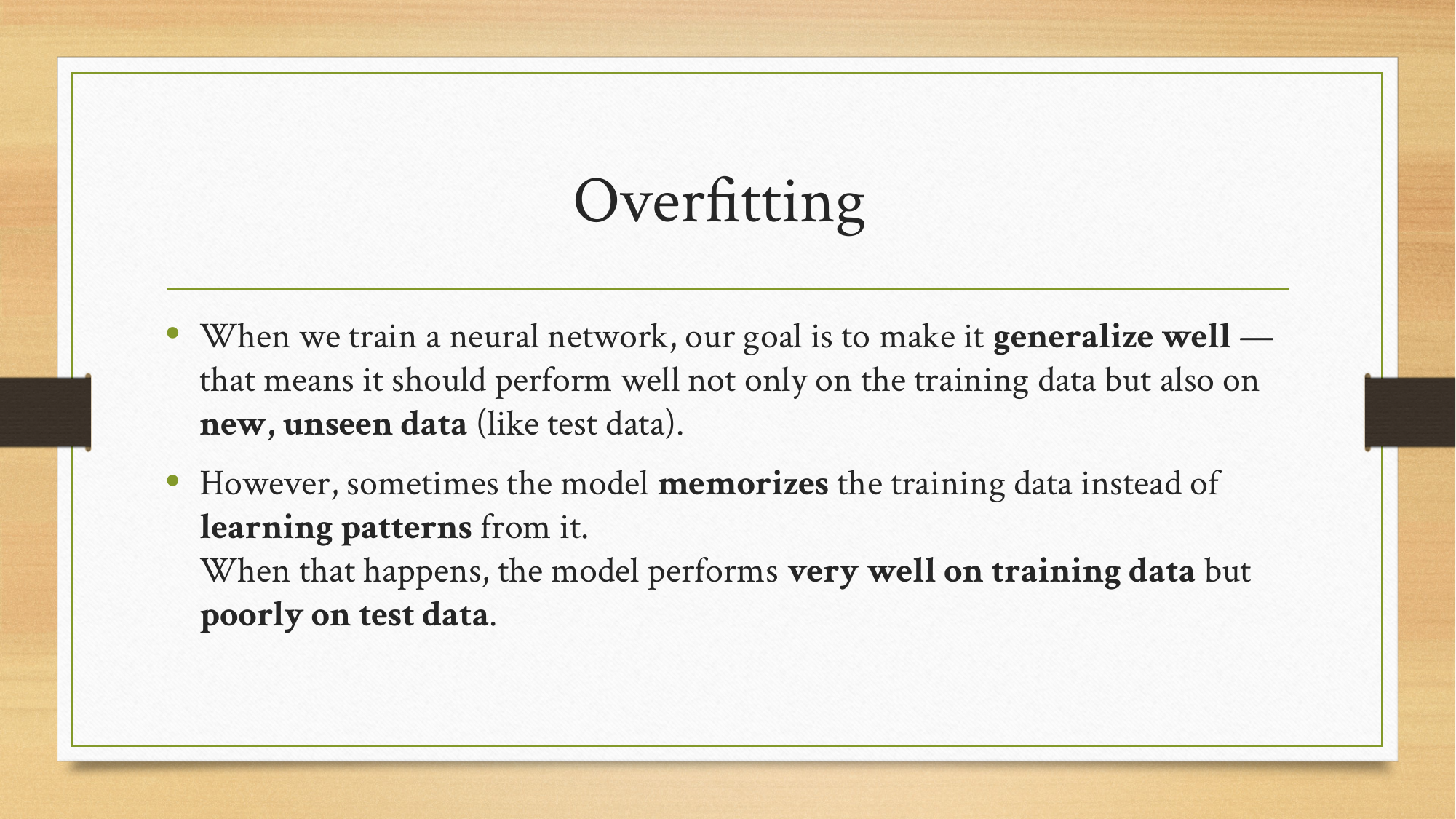

# Overfitting
When we train a neural network, our goal is to make it generalize well — that means it should perform well not only on the training data but also on new, unseen data (like test data).
However, sometimes the model memorizes the training data instead of learning patterns from it.
When that happens, the model performs very well on training data but poorly on test data.